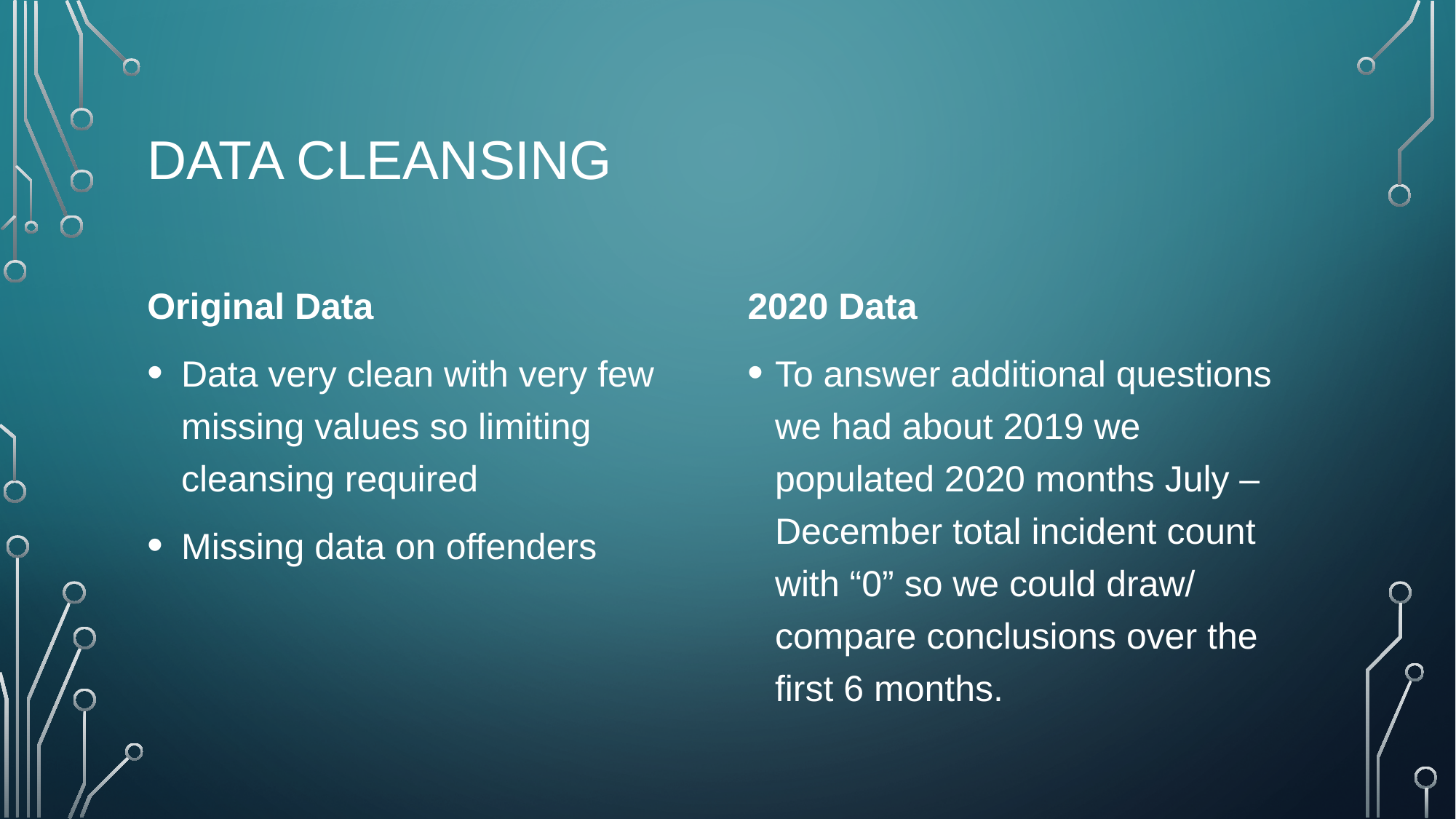

# Data Cleansing
Original Data
Data very clean with very few missing values so limiting cleansing required
Missing data on offenders

2020 Data
To answer additional questions we had about 2019 we populated 2020 months July – December total incident count with “0” so we could draw/ compare conclusions over the first 6 months.